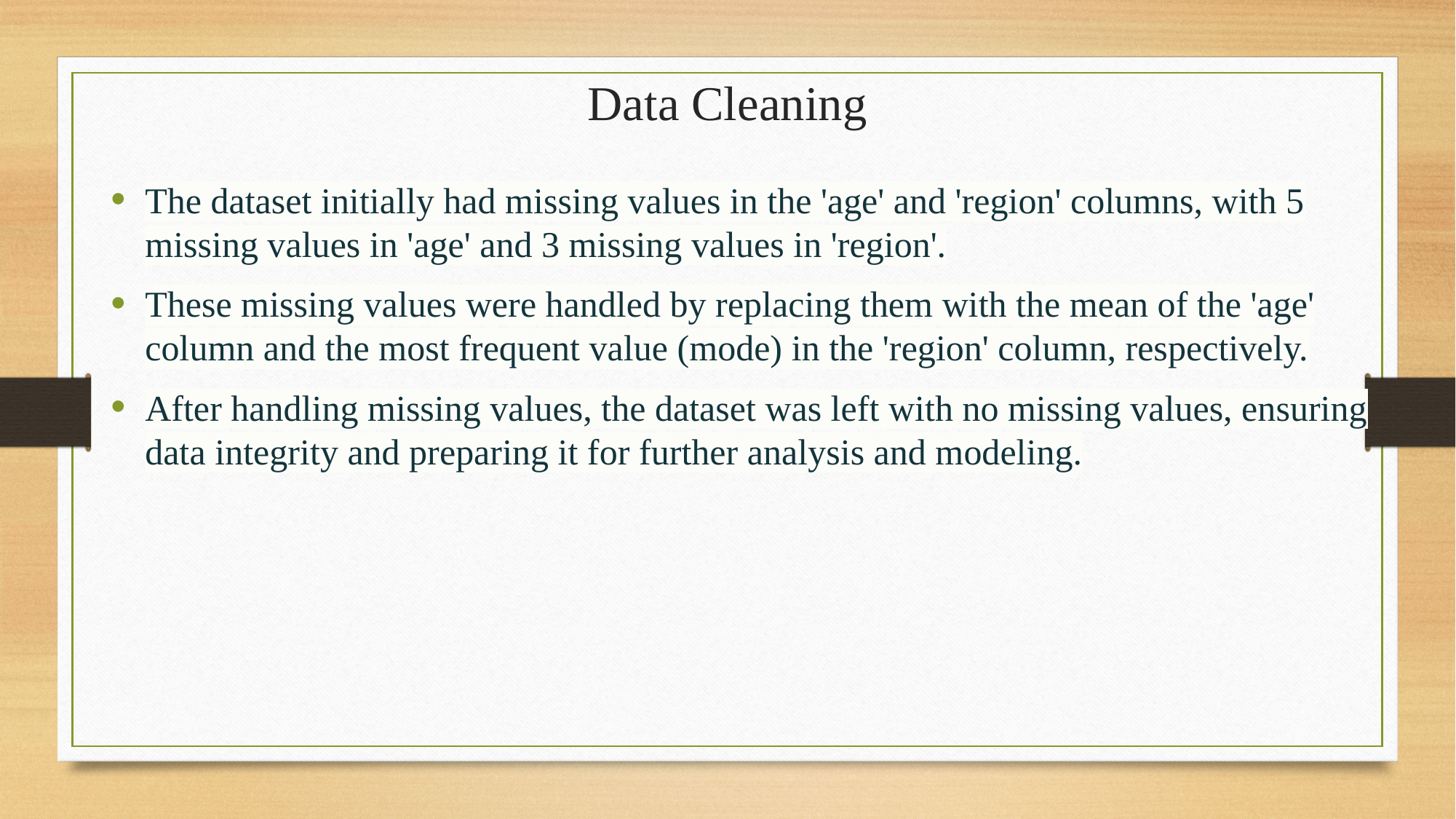

# Data Cleaning
The dataset initially had missing values in the 'age' and 'region' columns, with 5 missing values in 'age' and 3 missing values in 'region'.
These missing values were handled by replacing them with the mean of the 'age' column and the most frequent value (mode) in the 'region' column, respectively.
After handling missing values, the dataset was left with no missing values, ensuring data integrity and preparing it for further analysis and modeling.